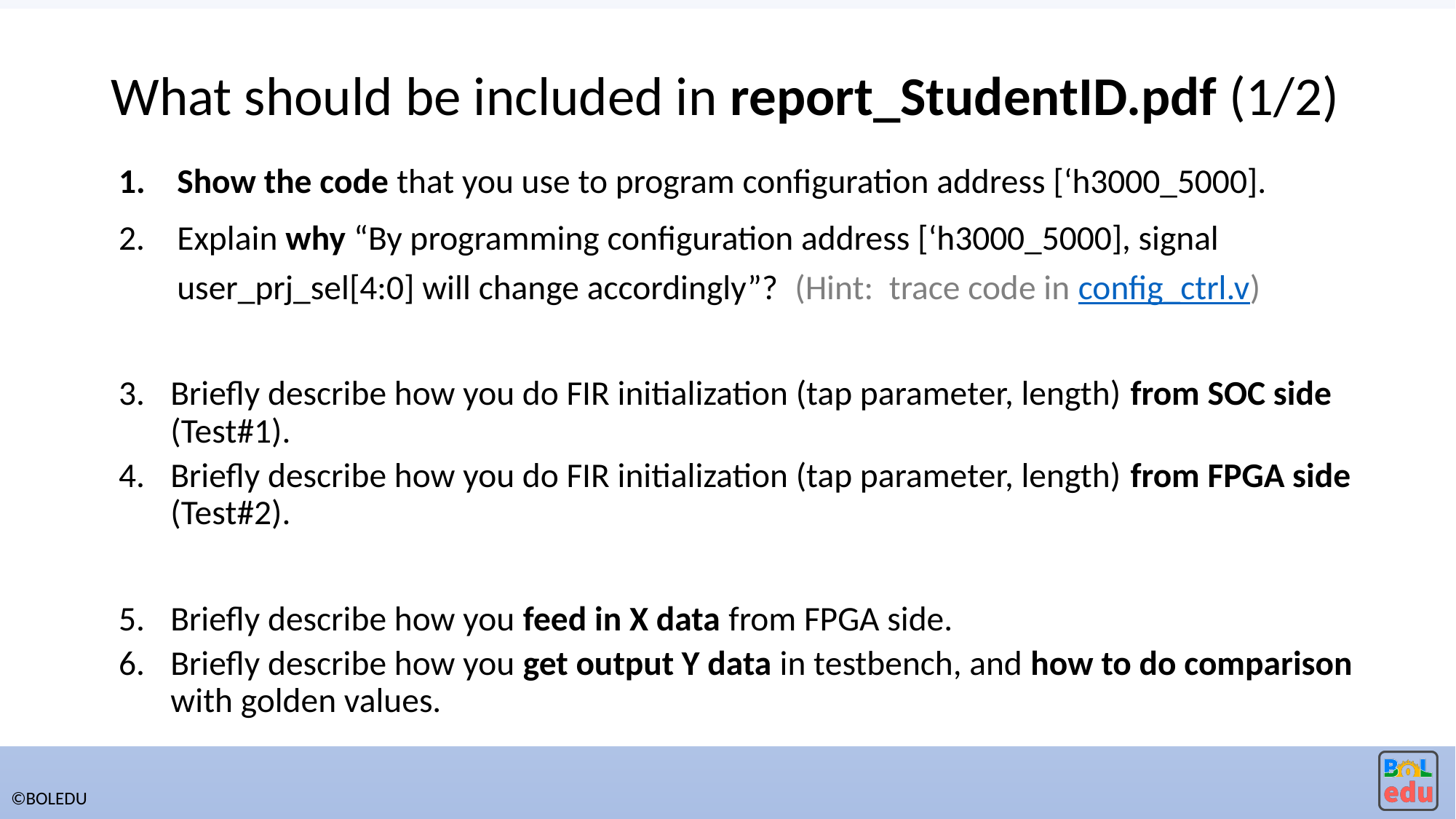

# What should be included in report_StudentID.pdf (1/2)
Show the code that you use to program configuration address [‘h3000_5000].
Explain why “By programming configuration address [‘h3000_5000], signal user_prj_sel[4:0] will change accordingly”?  (Hint:  trace code in config_ctrl.v)

Briefly describe how you do FIR initialization (tap parameter, length) from SOC side (Test#1).
Briefly describe how you do FIR initialization (tap parameter, length) from FPGA side (Test#2).

Briefly describe how you feed in X data from FPGA side.
Briefly describe how you get output Y data in testbench, and how to do comparison with golden values.